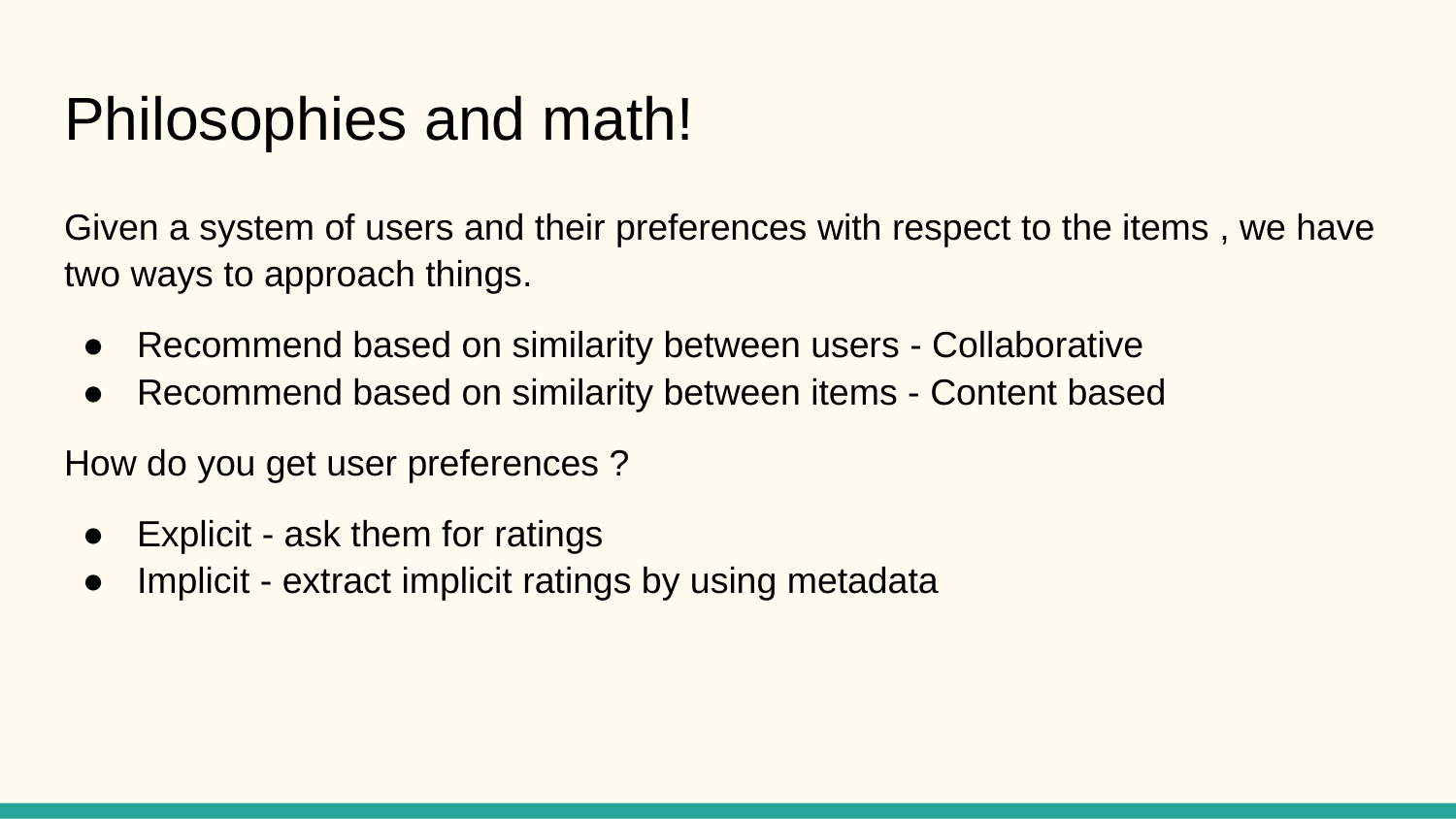

# Philosophies and math!
Given a system of users and their preferences with respect to the items , we have two ways to approach things.
Recommend based on similarity between users - Collaborative
Recommend based on similarity between items - Content based
How do you get user preferences ?
Explicit - ask them for ratings
Implicit - extract implicit ratings by using metadata